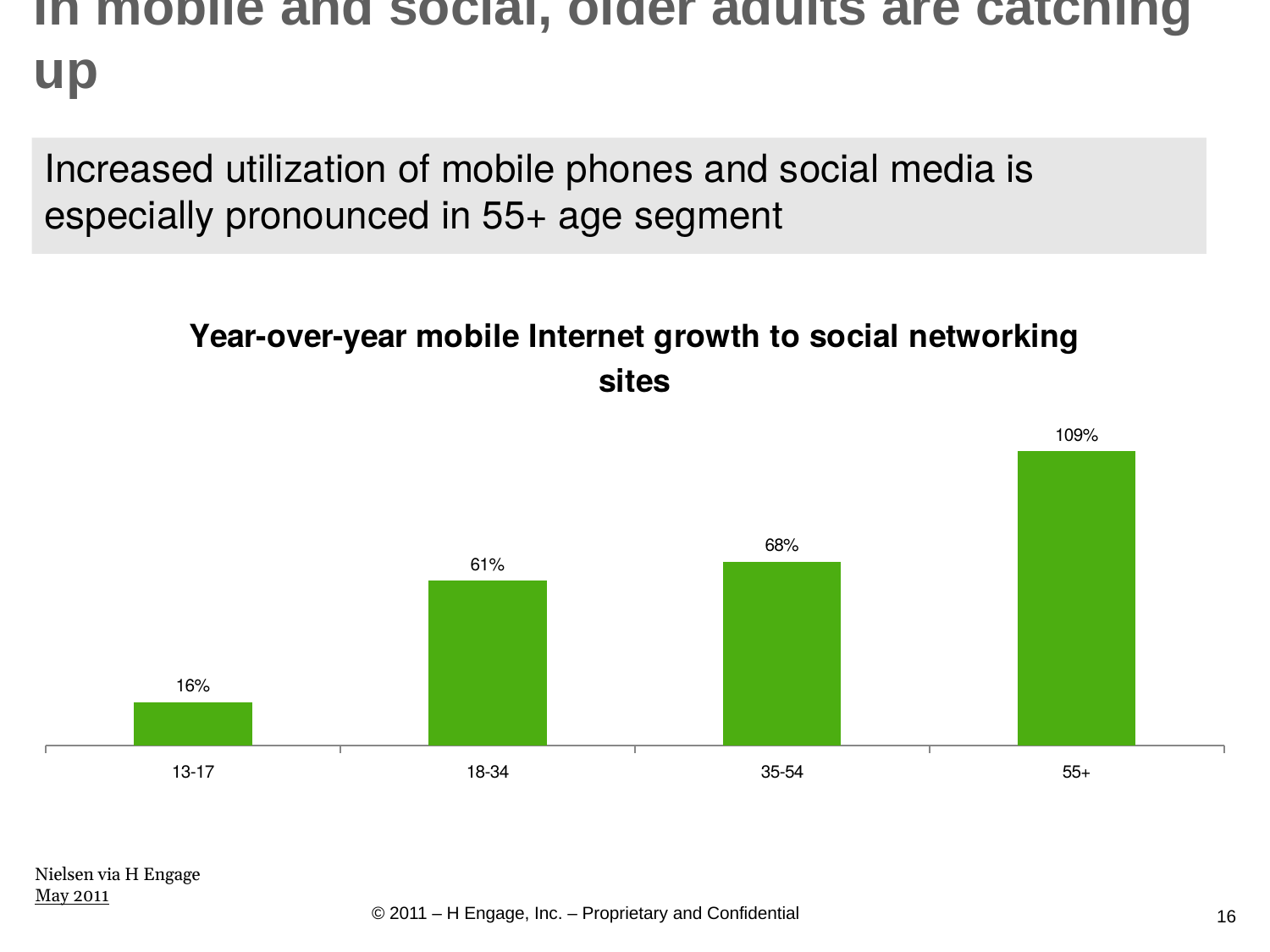

# In mobile and social, older adults are catching up
Increased utilization of mobile phones and social media is especially pronounced in 55+ age segment

### Chart: Year-over-year mobile Internet growth to social networking sites

| Category |  |
|---|---|
| 13-17 | 0.16 |
| 18-34 | 0.61 |
| 35-54 | 0.68 |
| 55+ | 1.09 |
Nielsen via H Engage
May 2011
16